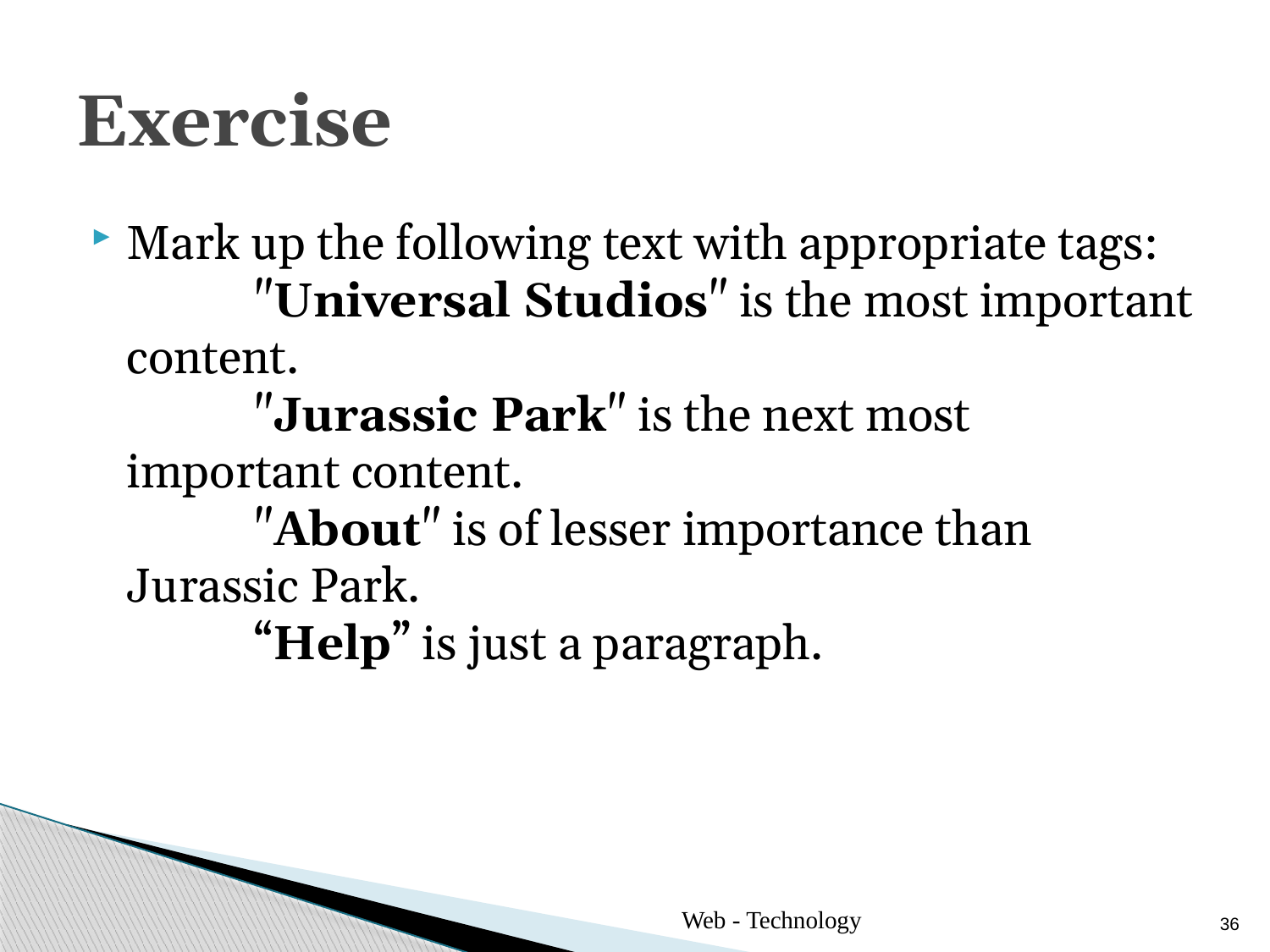

# Exercise
Mark up the following text with appropriate tags: 
	"Universal Studios" is the most important content. 
	"Jurassic Park" is the next most important content. 
	"About" is of lesser importance than Jurassic Park. 
	“Help” is just a paragraph.
Web - Technology
36